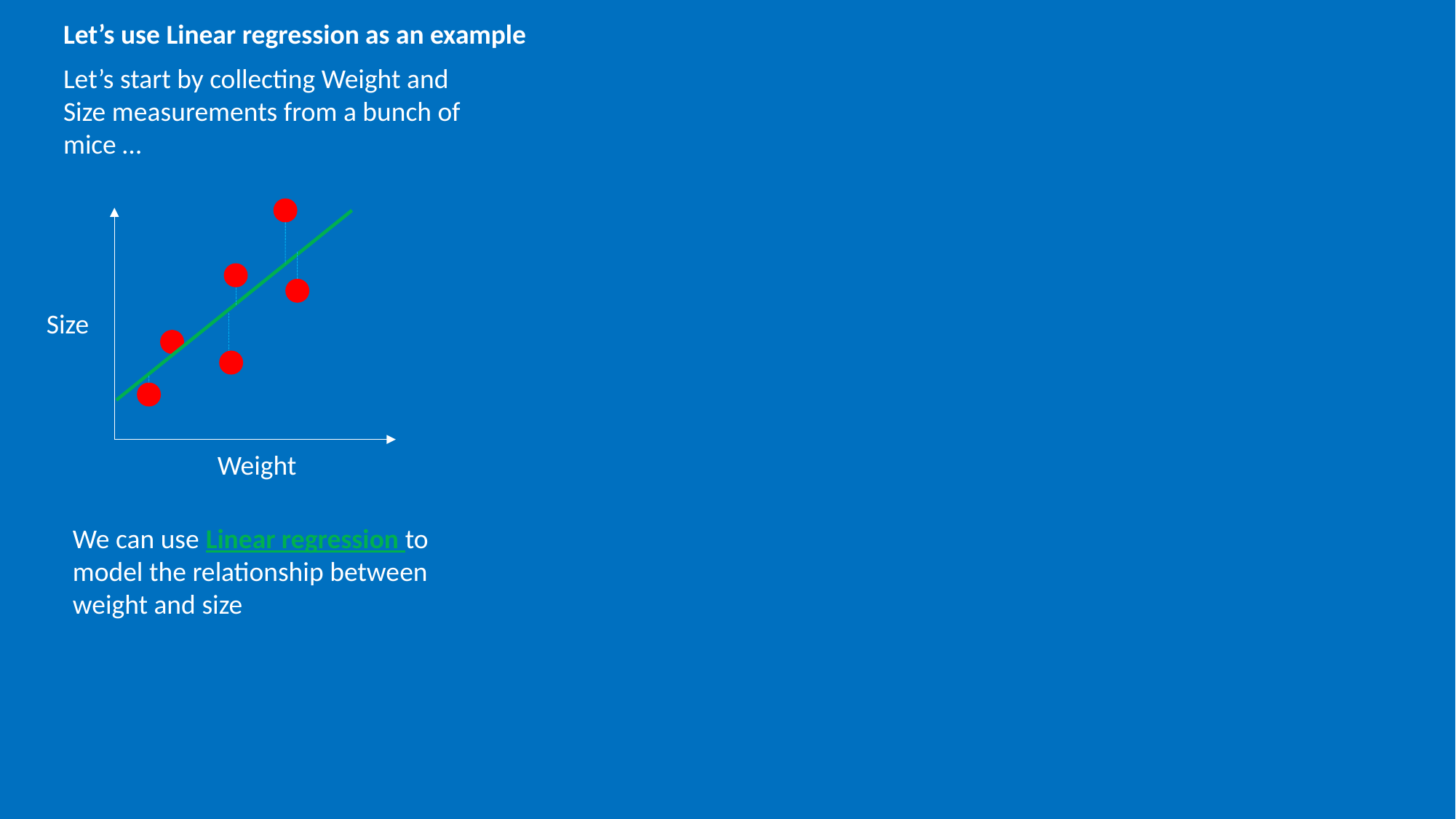

Let’s use Linear regression as an example
Let’s start by collecting Weight and Size measurements from a bunch of mice …

Size

Weight
We can use Linear regression to model the relationship between weight and size